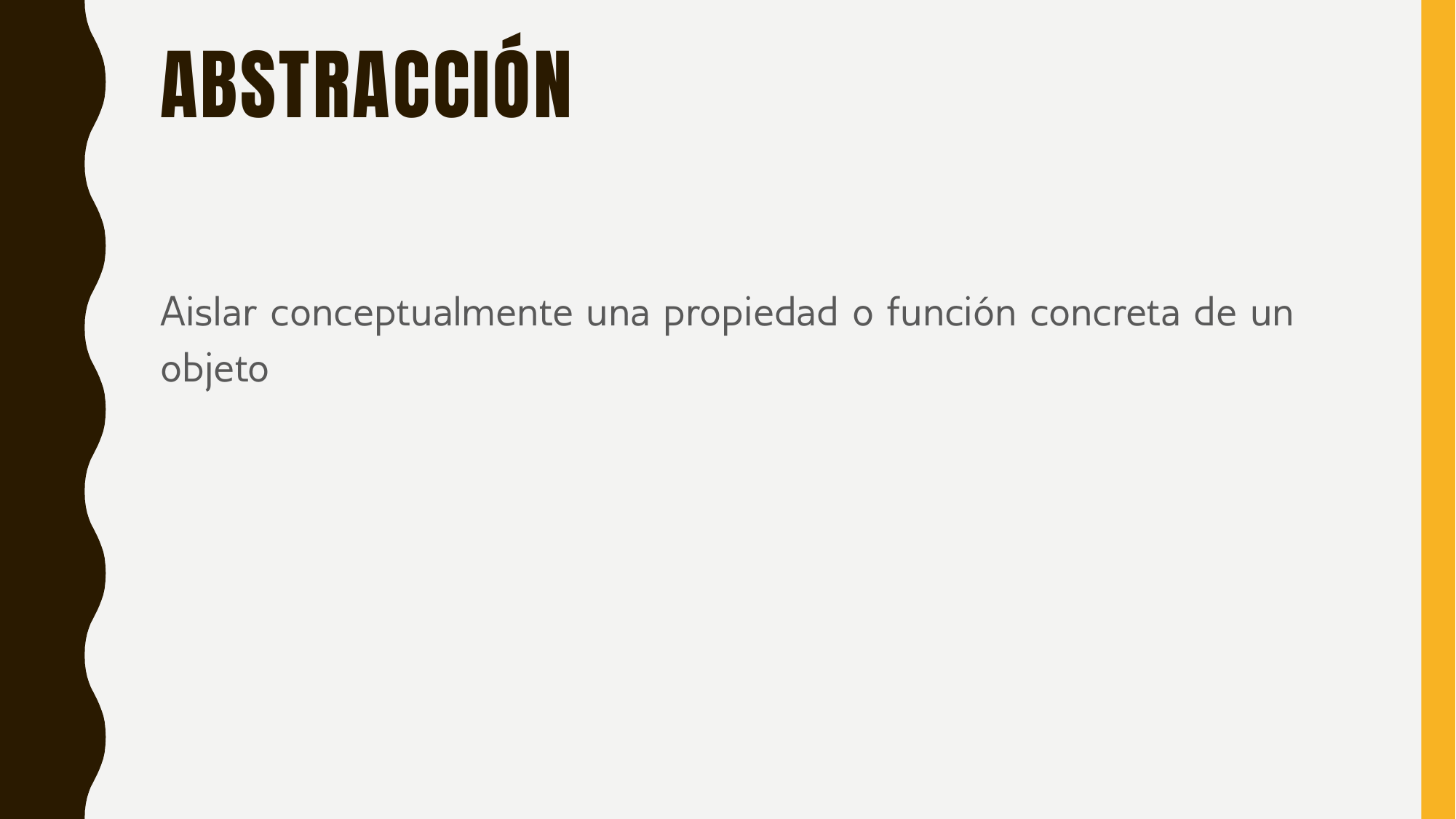

# abstracción
Aislar conceptualmente una propiedad o función concreta de un objeto